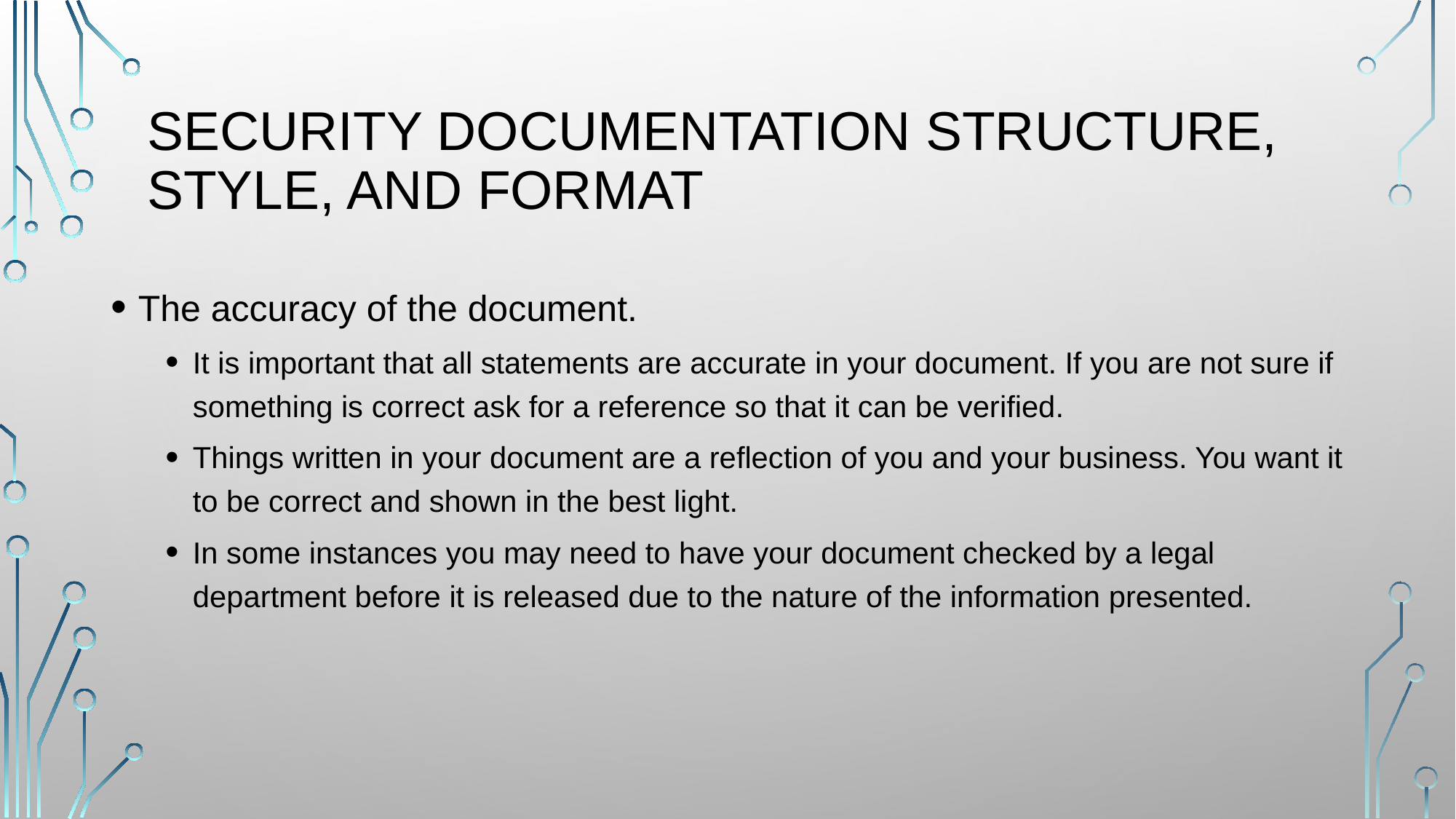

# Security documentation structure, style, and format
The accuracy of the document.
It is important that all statements are accurate in your document. If you are not sure if something is correct ask for a reference so that it can be verified.
Things written in your document are a reflection of you and your business. You want it to be correct and shown in the best light.
In some instances you may need to have your document checked by a legal department before it is released due to the nature of the information presented.